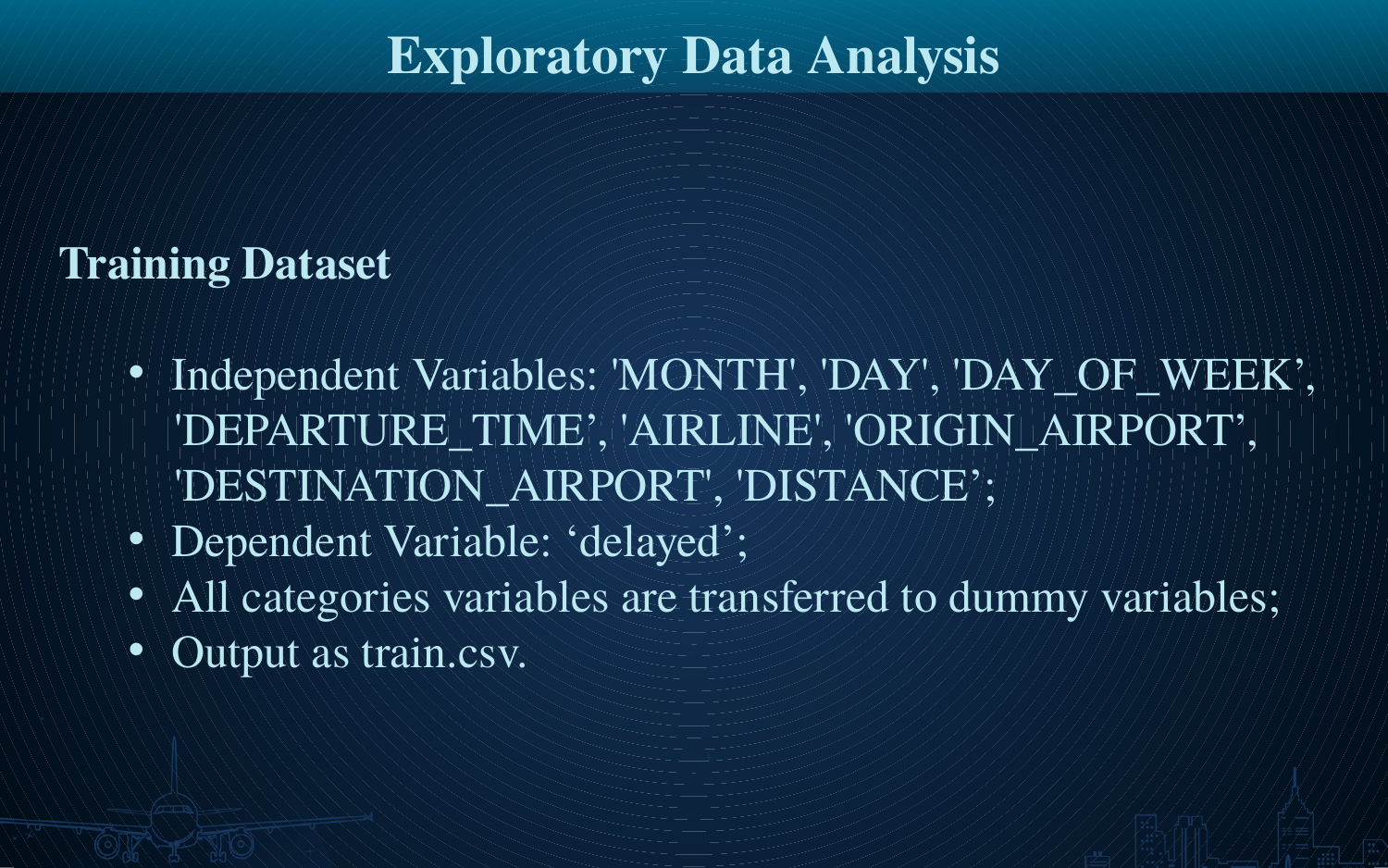

Exploratory Data Analysis
Training Dataset

Independent Variables: 'MONTH', 'DAY', 'DAY_OF_WEEK’,
    'DEPARTURE_TIME’, 'AIRLINE', 'ORIGIN_AIRPORT’,
    'DESTINATION_AIRPORT', 'DISTANCE’;
Dependent Variable: ‘delayed’;
All categories variables are transferred to dummy variables;
Output as train.csv.